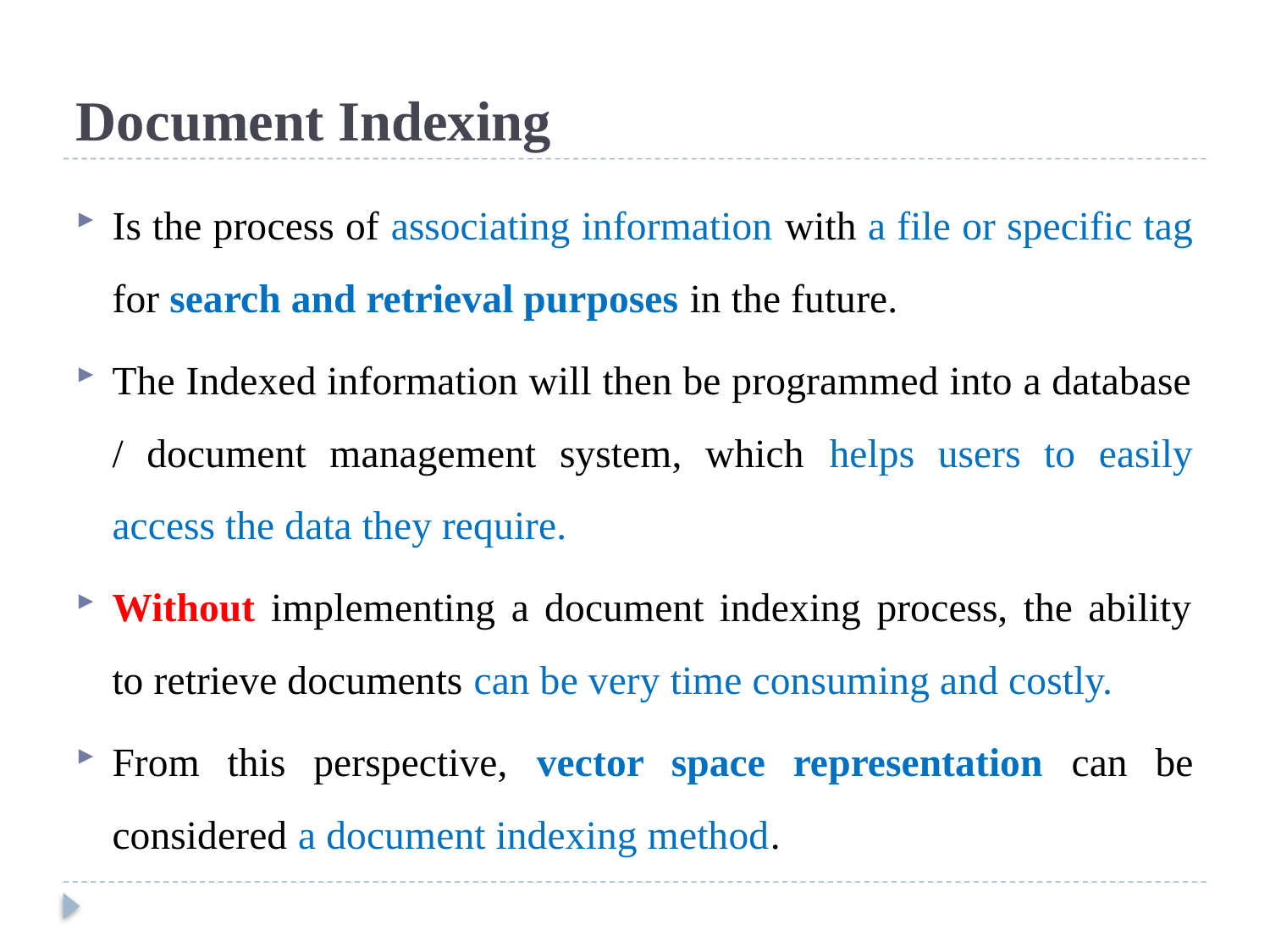

# Document Indexing
Is the process of associating information with a file or specific tag for search and retrieval purposes in the future.
The Indexed information will then be programmed into a database / document management system, which helps users to easily access the data they require.
Without implementing a document indexing process, the ability to retrieve documents can be very time consuming and costly.
From this perspective, vector space representation can be considered a document indexing method.